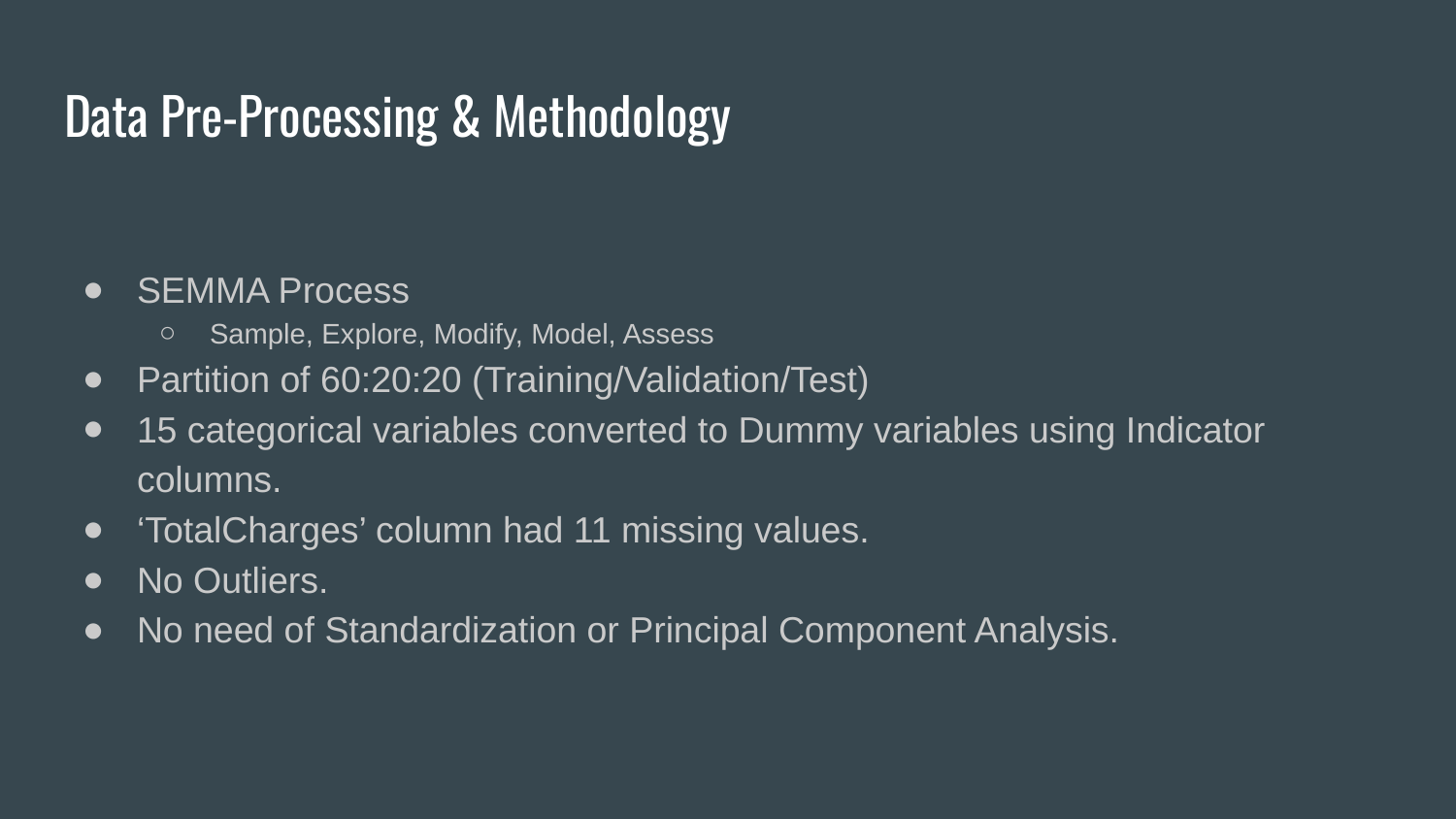

# Data Pre-Processing & Methodology
SEMMA Process
Sample, Explore, Modify, Model, Assess
Partition of 60:20:20 (Training/Validation/Test)
15 categorical variables converted to Dummy variables using Indicator columns.
‘TotalCharges’ column had 11 missing values.
No Outliers.
No need of Standardization or Principal Component Analysis.